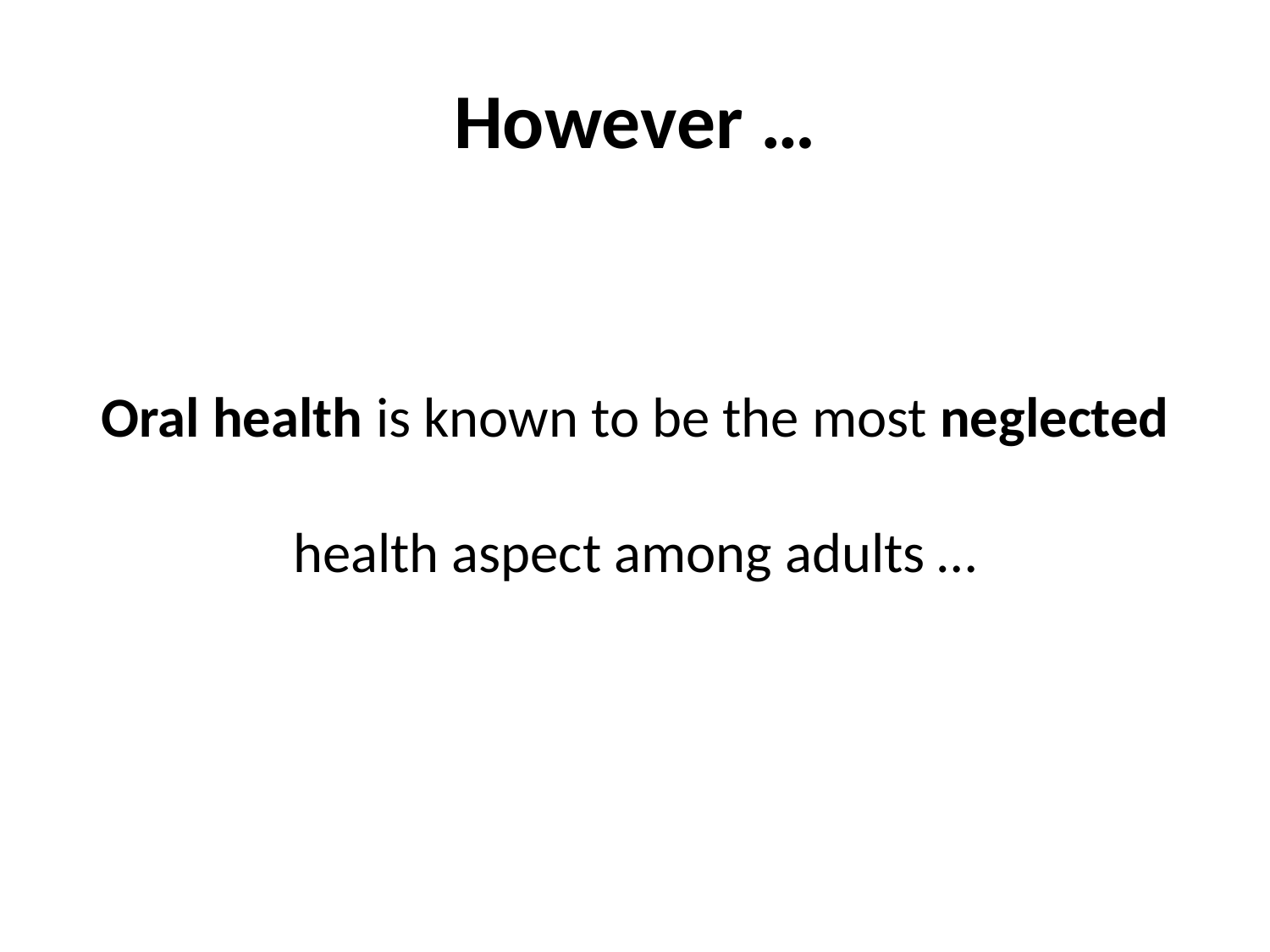

# However …
Oral health is known to be the most neglected health aspect among adults …